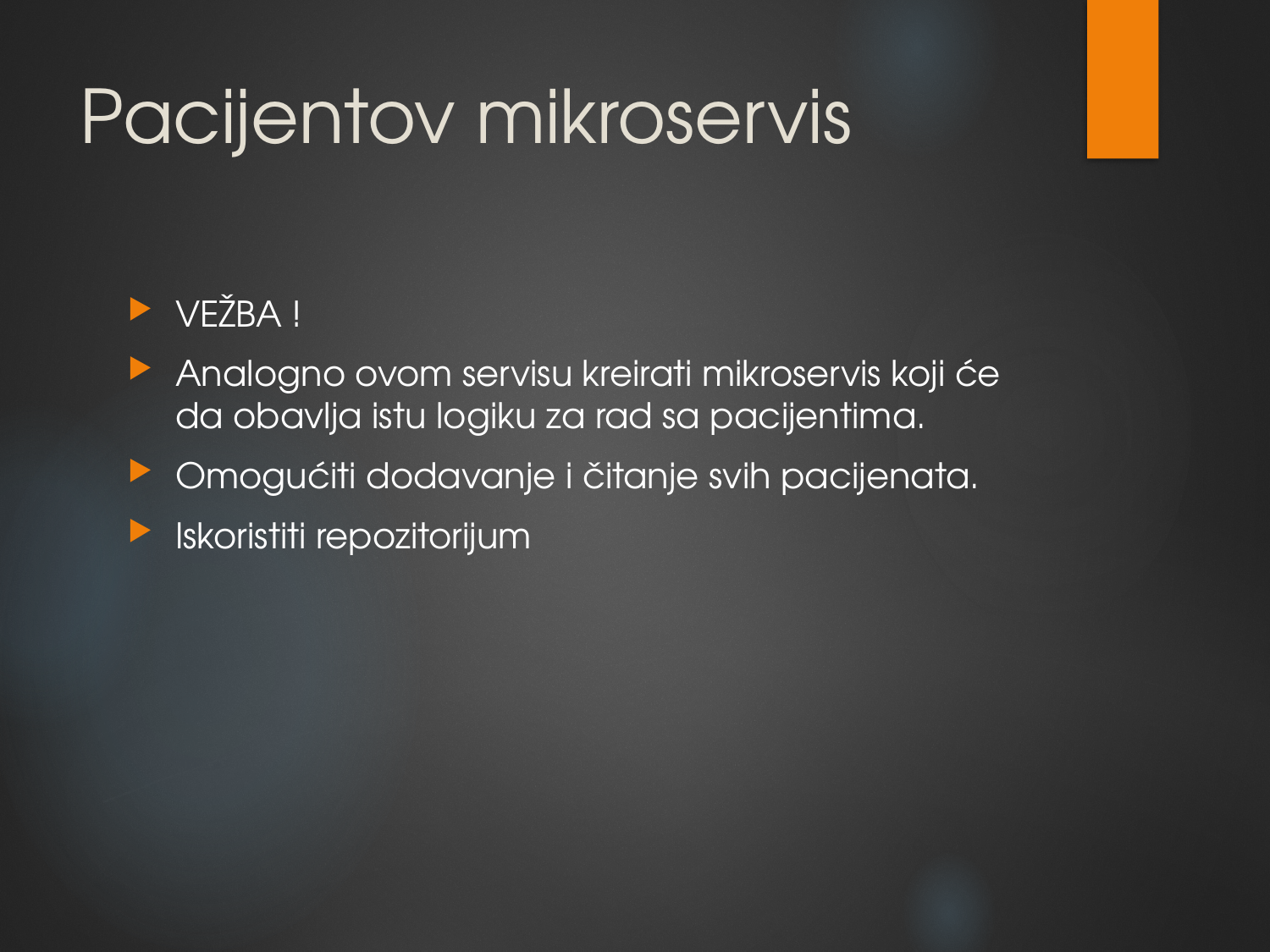

# Pacijentov mikroservis
VEŽBA !
Analogno ovom servisu kreirati mikroservis koji će da obavlja istu logiku za rad sa pacijentima.
Omogućiti dodavanje i čitanje svih pacijenata.
Iskoristiti repozitorijum